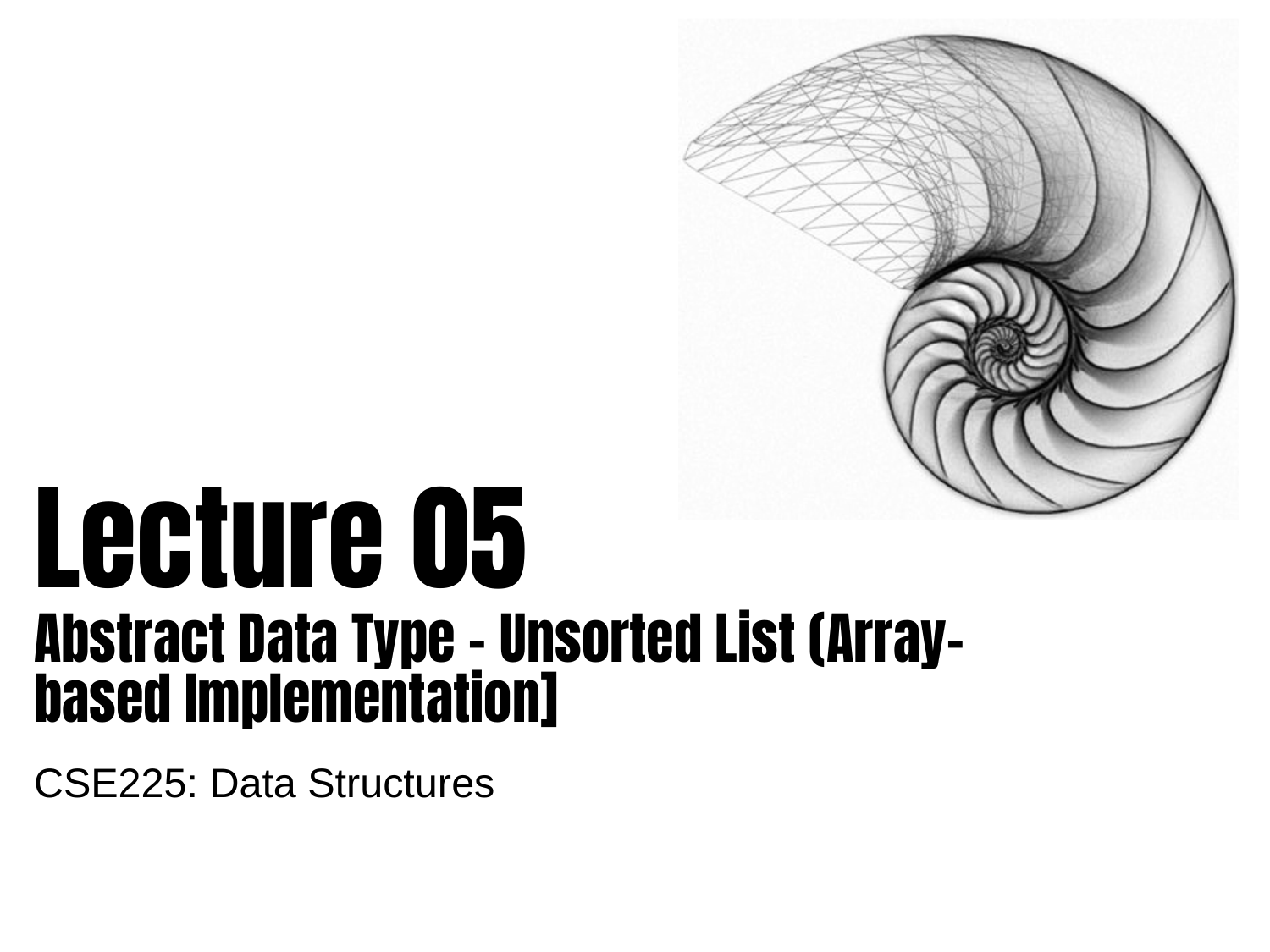

Lecture 05
Abstract Data Type - Unsorted List (Array-based Implementation]
CSE225: Data Structures